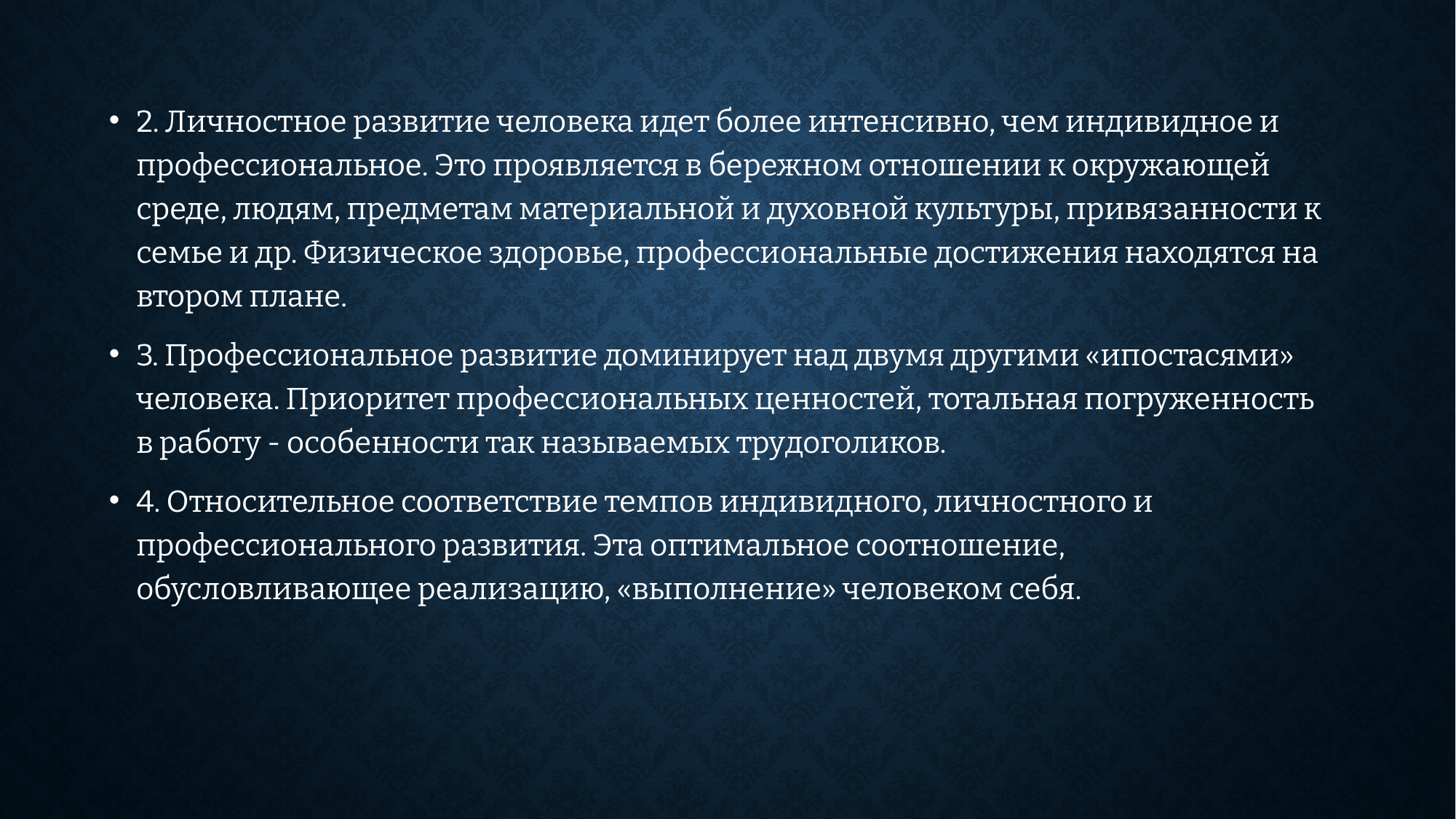

2. Личностное развитие человека идет более интенсивно, чем индивидное и профессиональное. Это проявляется в бережном отношении к окружающей среде, людям, предметам материальной и духовной культуры, привязанности к семье и др. Физическое здоровье, профессиональные достижения находятся на втором плане.
3. Профессиональное развитие доминирует над двумя другими «ипостасями» человека. Приоритет профессиональных ценностей, тотальная погруженность в работу - особенности так называемых трудоголиков.
4. Относительное соответствие темпов индивидного, личностного и профессионального развития. Эта оптимальное соотношение, обусловливающее реализацию, «выполнение» человеком себя.